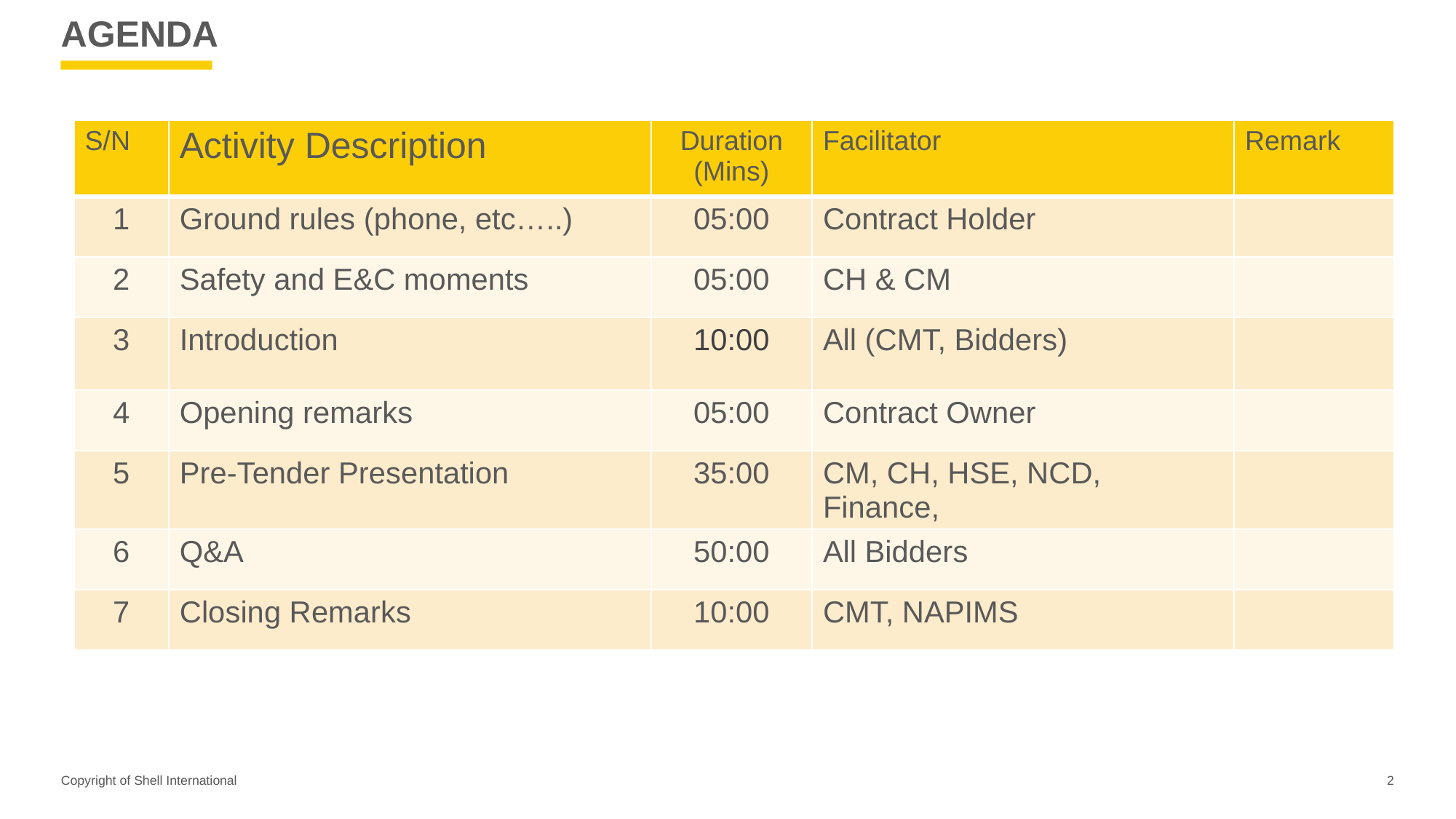

# AGENDA
| S/N | Activity Description | Duration (Mins) | Facilitator | Remark |
| --- | --- | --- | --- | --- |
| 1 | Ground rules (phone, etc…..) | 05:00 | Contract Holder |  |
| 2 | Safety and E&C moments | 05:00 | CH & CM |  |
| 3 | Introduction | 10:00 | All (CMT, Bidders) |  |
| 4 | Opening remarks | 05:00 | Contract Owner |  |
| 5 | Pre-Tender Presentation | 35:00 | CM, CH, HSE, NCD, Finance, |  |
| 6 | Q&A | 50:00 | All Bidders |  |
| 7 | Closing Remarks | 10:00 | CMT, NAPIMS |  |

2